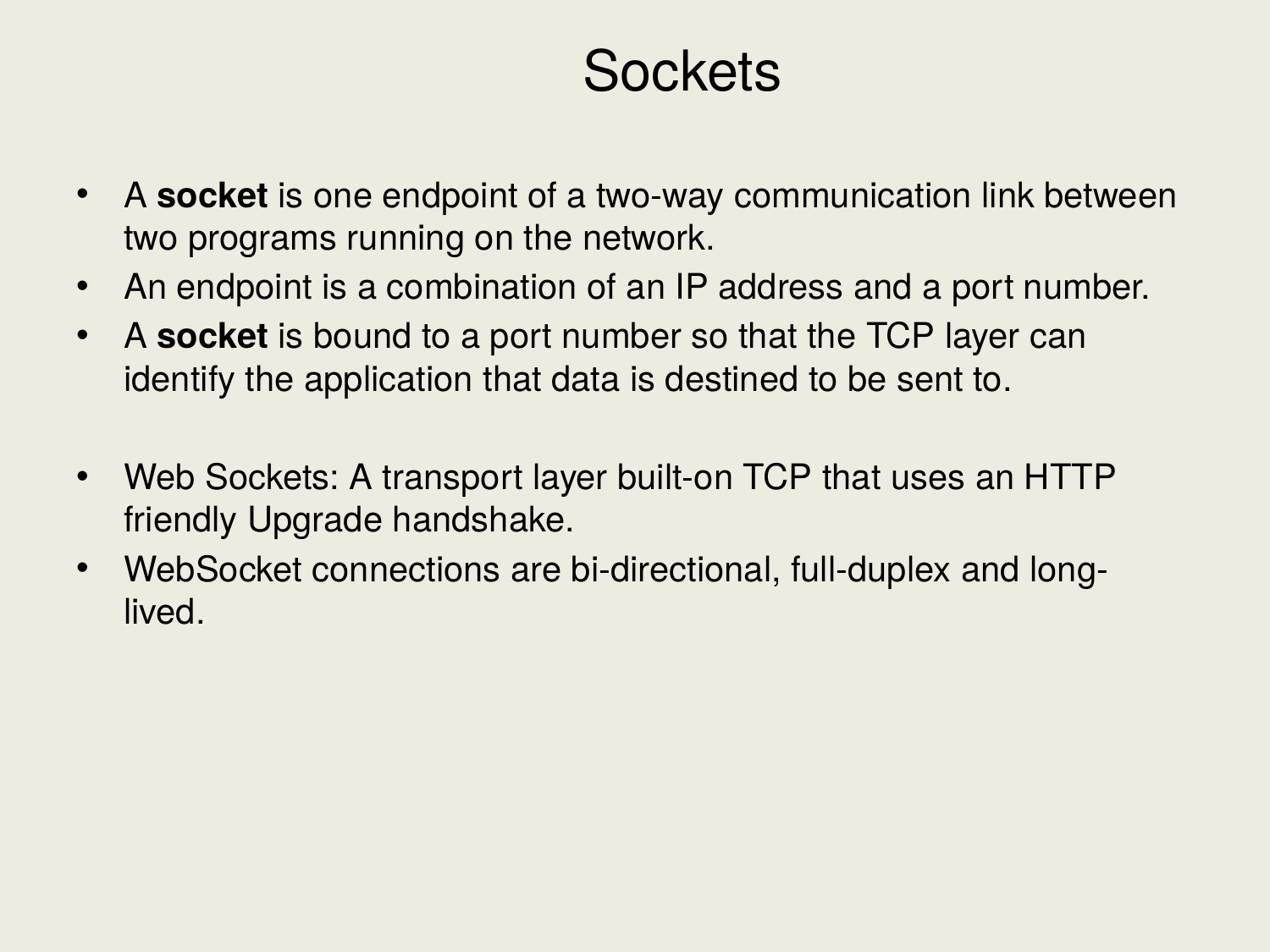

# Sockets
A socket is one endpoint of a two-way communication link between two programs running on the network.
An endpoint is a combination of an IP address and a port number.
A socket is bound to a port number so that the TCP layer can identify the application that data is destined to be sent to.

Web Sockets: A transport layer built-on TCP that uses an HTTP friendly Upgrade handshake.
WebSocket connections are bi-directional, full-duplex and long-lived.